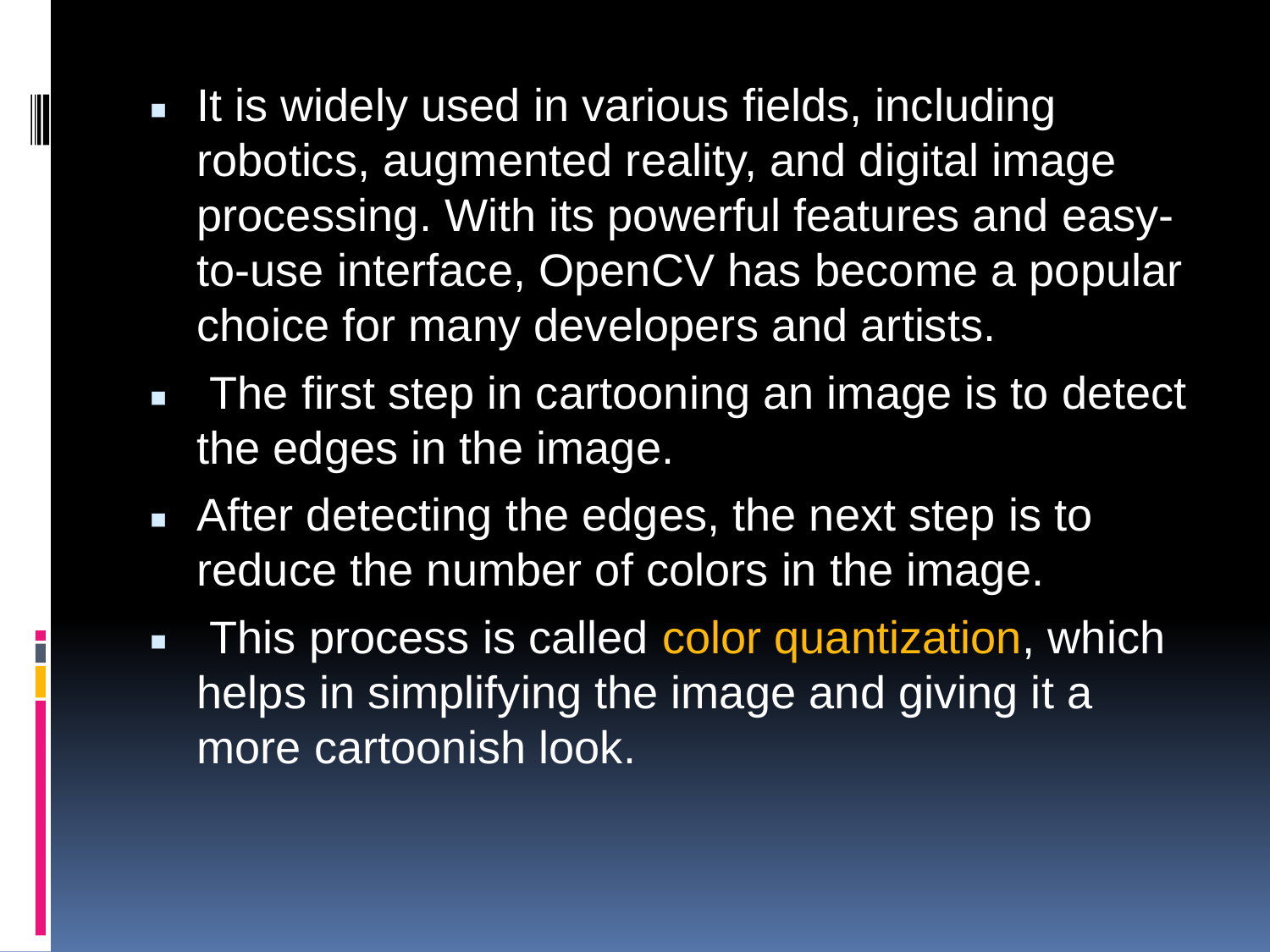

It is widely used in various fields, including robotics, augmented reality, and digital image processing. With its powerful features and easy-to-use interface, OpenCV has become a popular choice for many developers and artists.
 The first step in cartooning an image is to detect the edges in the image.
After detecting the edges, the next step is to reduce the number of colors in the image.
 This process is called color quantization, which helps in simplifying the image and giving it a more cartoonish look.